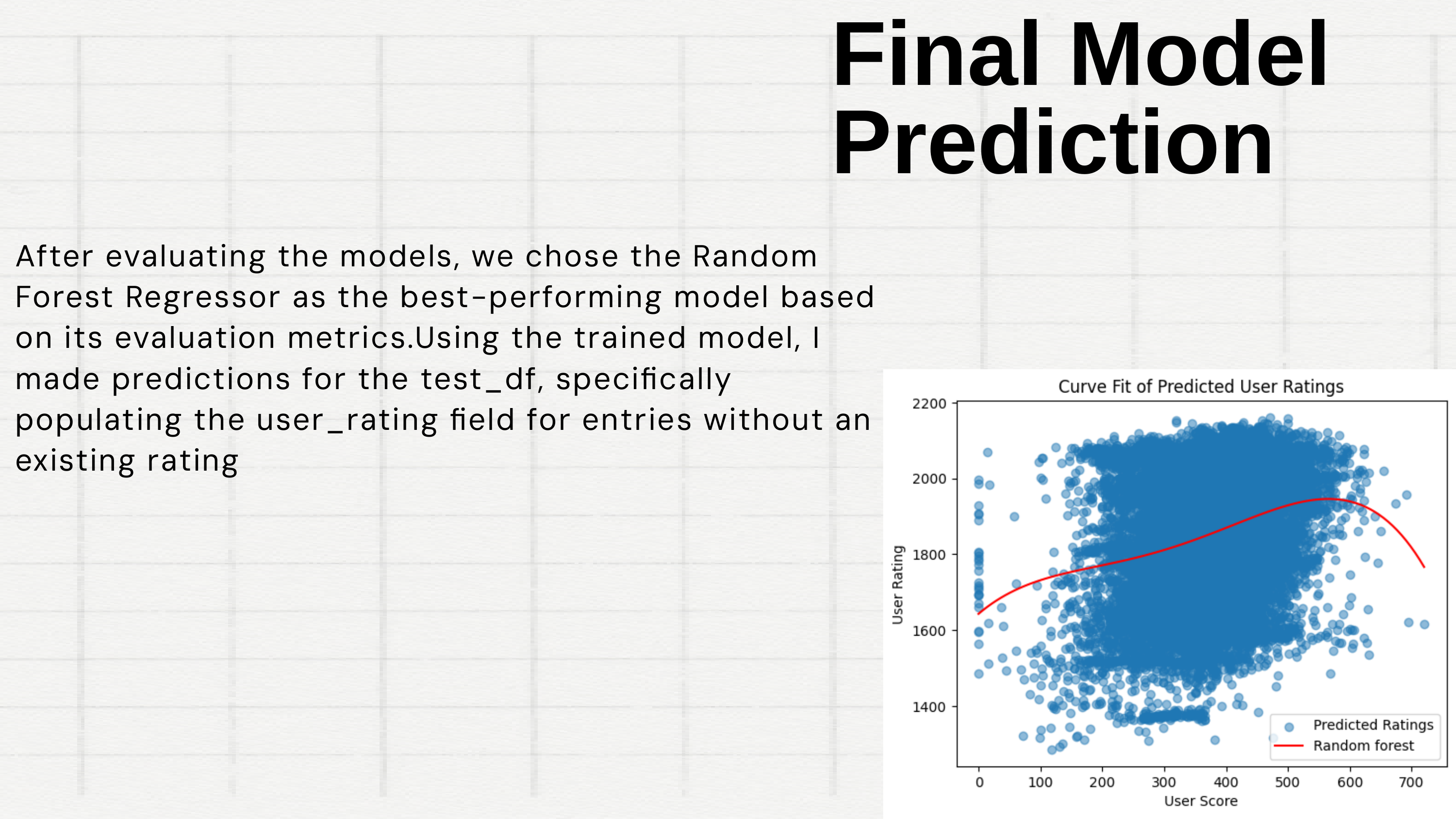

Final Model
Prediction
After evaluating the models, we chose the Random Forest Regressor as the best-performing model based on its evaluation metrics.Using the trained model, I made predictions for the test_df, specifically populating the user_rating field for entries without an existing rating